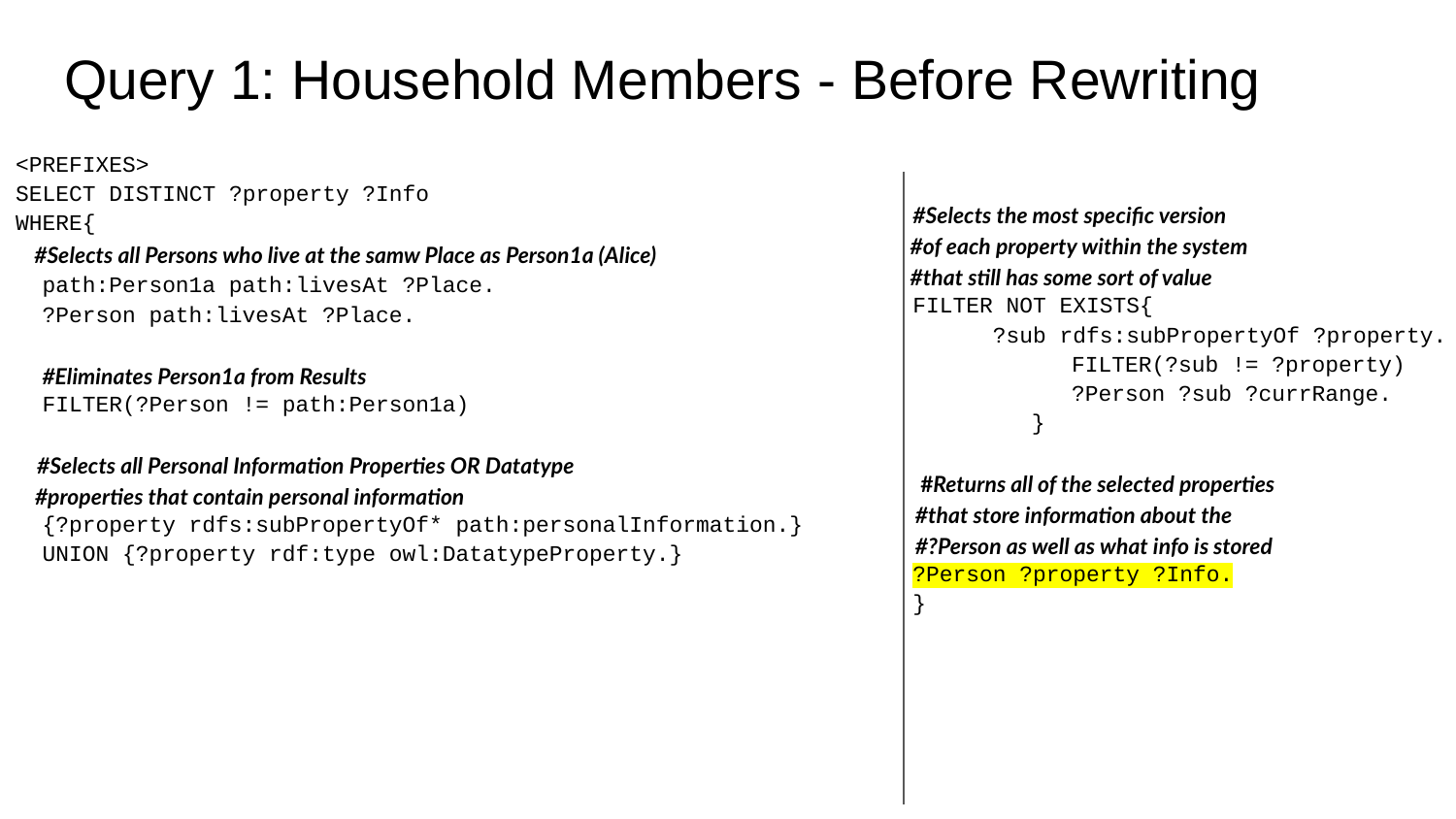

# Query 1: Household Members - Before Rewriting
<PREFIXES>
SELECT DISTINCT ?property ?Info
WHERE{
  #Selects all Persons who live at the samw Place as Person1a (Alice)
  path:Person1a path:livesAt ?Place.
  ?Person path:livesAt ?Place.

     #Eliminates Person1a from Results
  FILTER(?Person != path:Person1a)

    #Selects all Personal Information Properties OR Datatype
    #properties that contain personal information
  {?property rdfs:subPropertyOf* path:personalInformation.}
  UNION {?property rdf:type owl:DatatypeProperty.}
     #Selects the most specific version
     #of each property within the system
     #that still has some sort of value
  FILTER NOT EXISTS{
        ?sub rdfs:subPropertyOf ?property.
  	   FILTER(?sub != ?property)
 	   ?Person ?sub ?currRange.
  	}

      #Returns all of the selected properties
      #that store information about the
      #?Person as well as what info is stored
  ?Person ?property ?Info.
  }